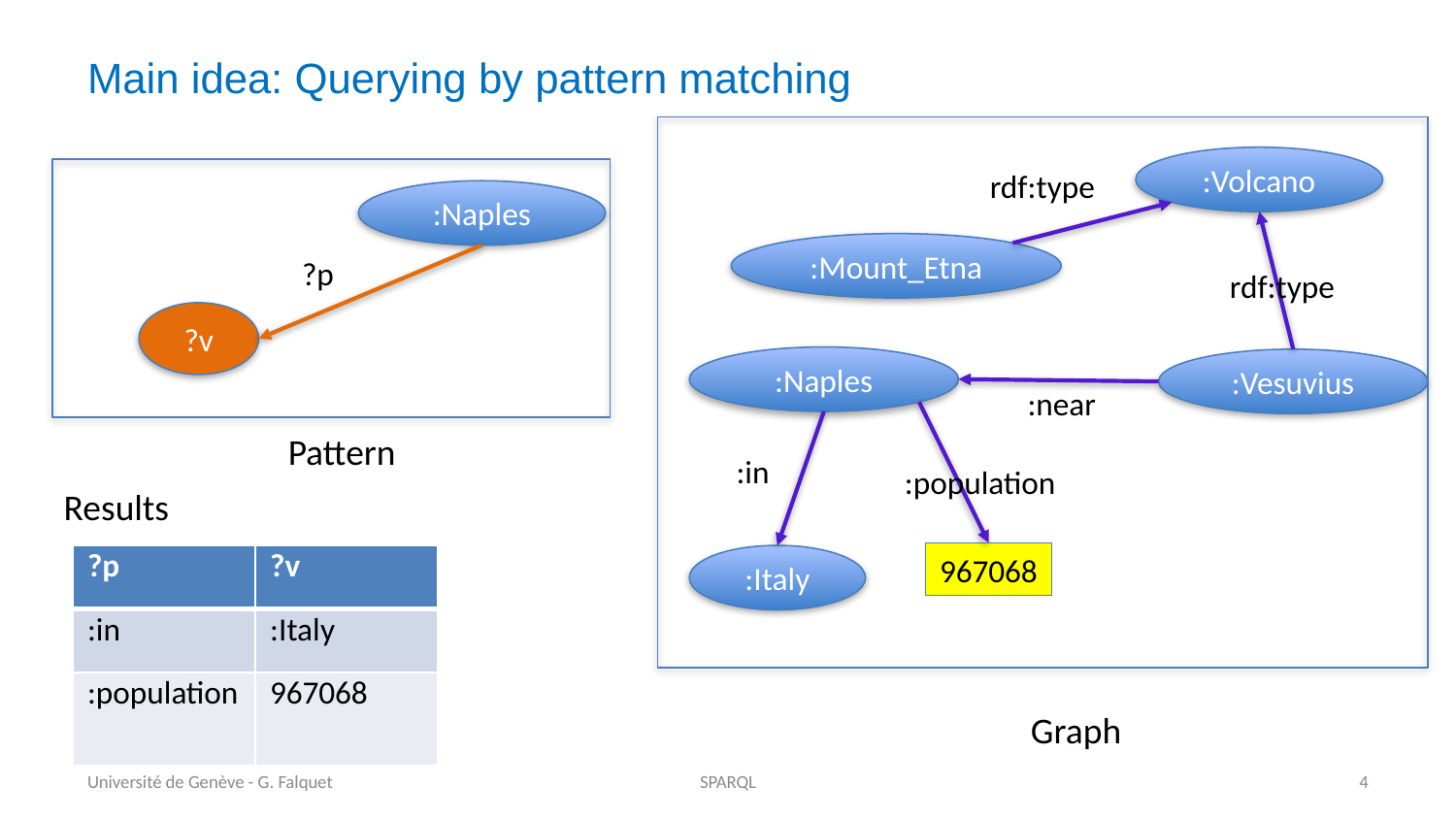

# Main idea: Querying by pattern matching

:Volcano

rdf:type
:Naples
:Mount_Etna
?p
rdf:type
?v
:Naples
:Vesuvius
:near
Pattern
:in
:population
Results
967068
| ?p | ?v |
| --- | --- |
| :in | :Italy |
| :population | 967068 |
:Italy
Graph
Université de Genève - G. Falquet
SPARQL
4